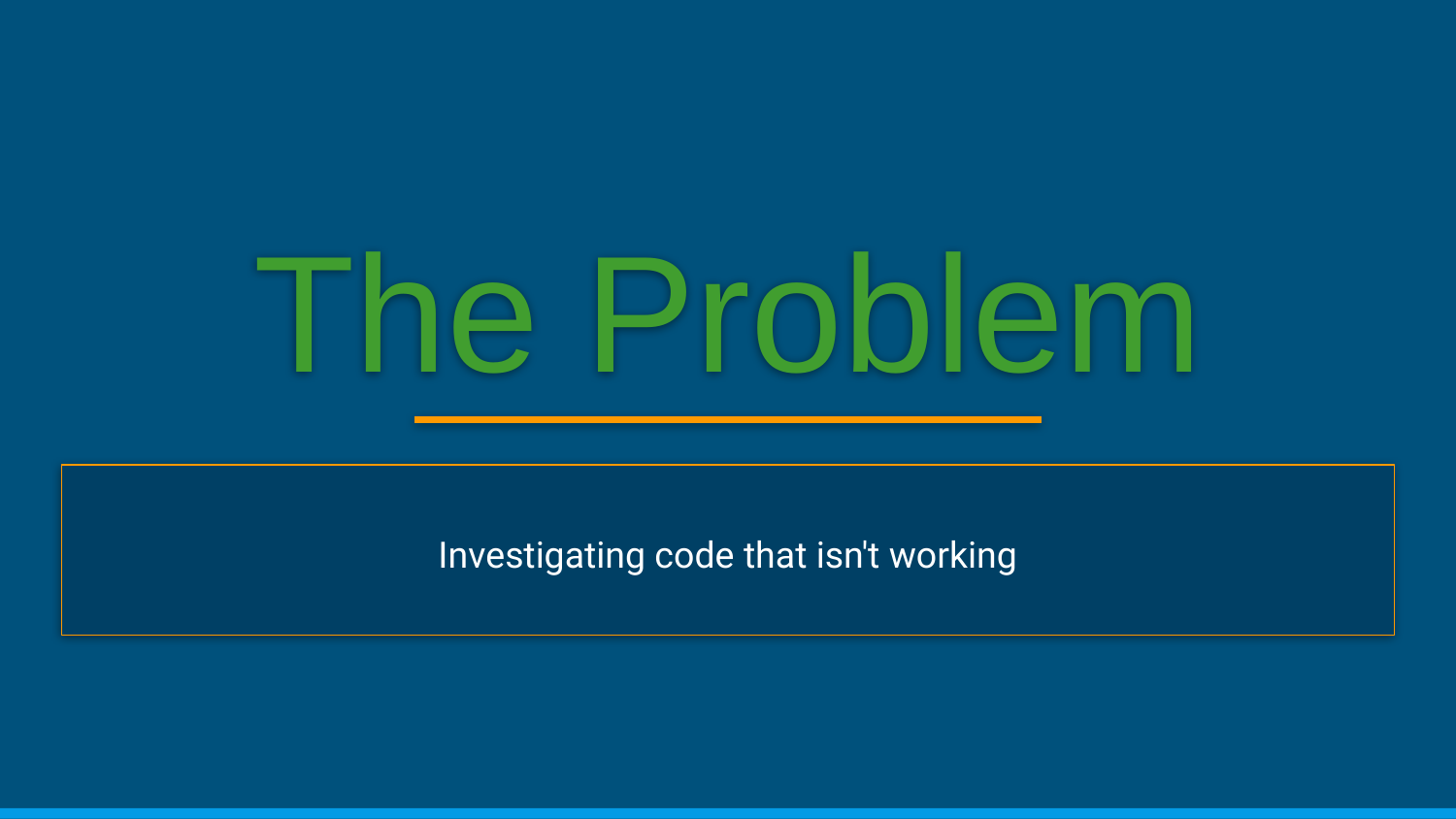

# The Problem
Investigating code that isn't working